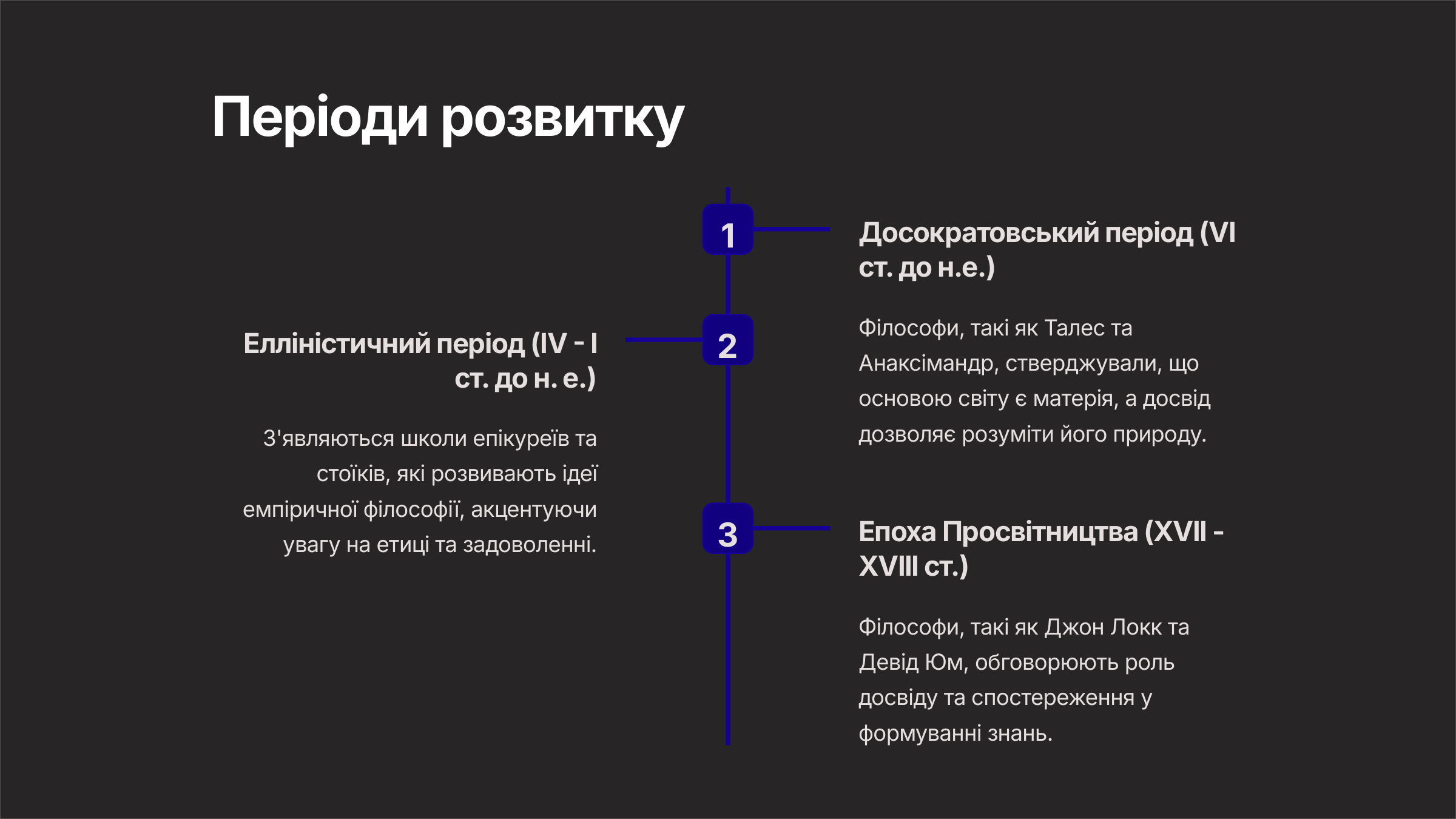

Періоди розвитку

1
Досократовський період (VI ст. до н.е.)

Філософи, такі як Талес та Анаксімандр, стверджували, що основою світу є матерія, а досвід дозволяє розуміти його природу.

2
Елліністичний період (IV - I ст. до н. е.)

З'являються школи епікуреїв та стоїків, які розвивають ідеї емпіричної філософії, акцентуючи увагу на етиці та задоволенні.

3
Епоха Просвітництва (XVII - XVIII ст.)

Філософи, такі як Джон Локк та Девід Юм, обговорюють роль досвіду та спостереження у формуванні знань.